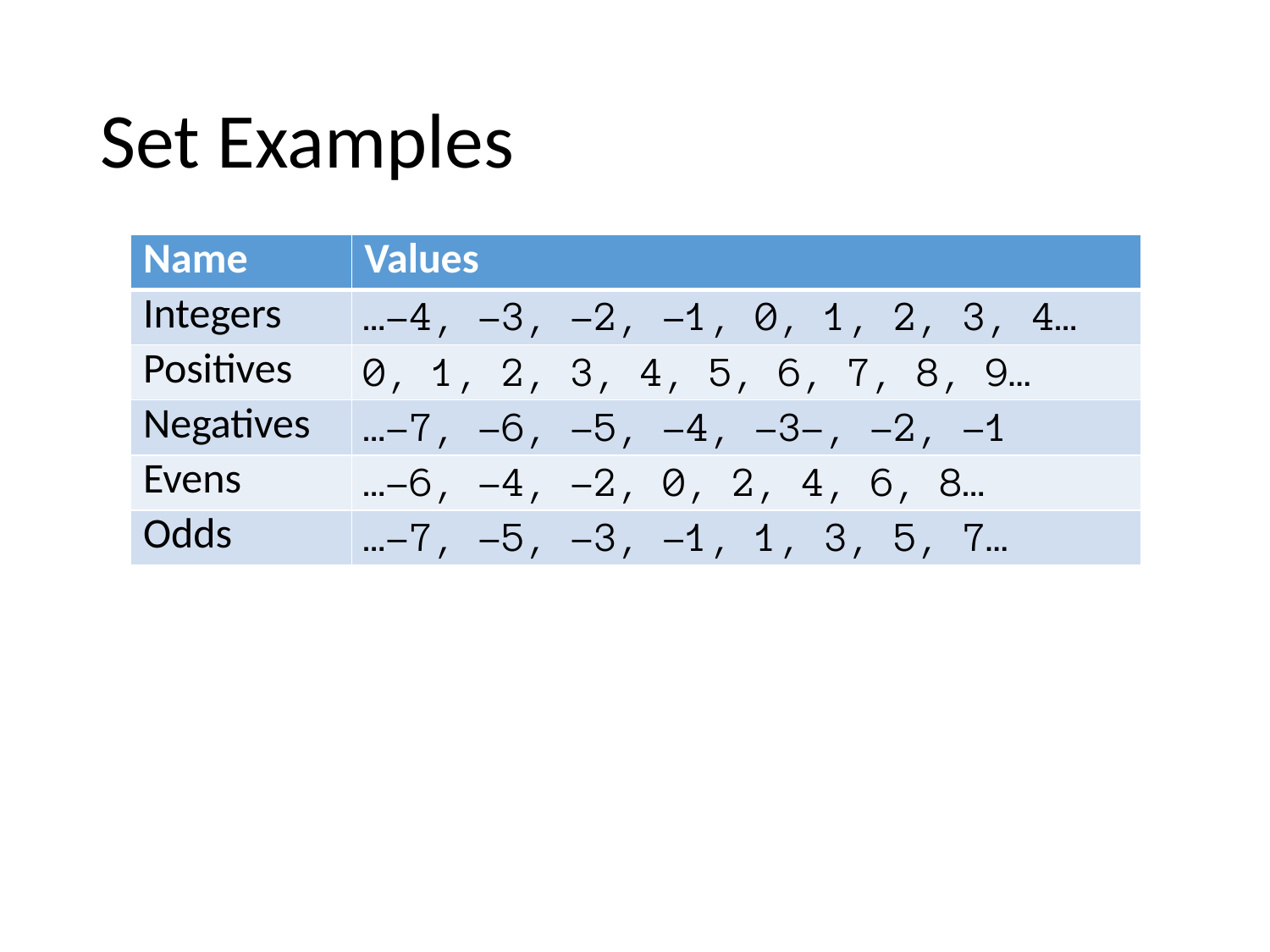

# Set Examples
| Name | Values |
| --- | --- |
| Integers | …-4, -3, -2, -1, 0, 1, 2, 3, 4… |
| Positives | 0, 1, 2, 3, 4, 5, 6, 7, 8, 9… |
| Negatives | …-7, -6, -5, -4, -3-, -2, -1 |
| Evens | …-6, -4, -2, 0, 2, 4, 6, 8… |
| Odds | …-7, -5, -3, -1, 1, 3, 5, 7… |